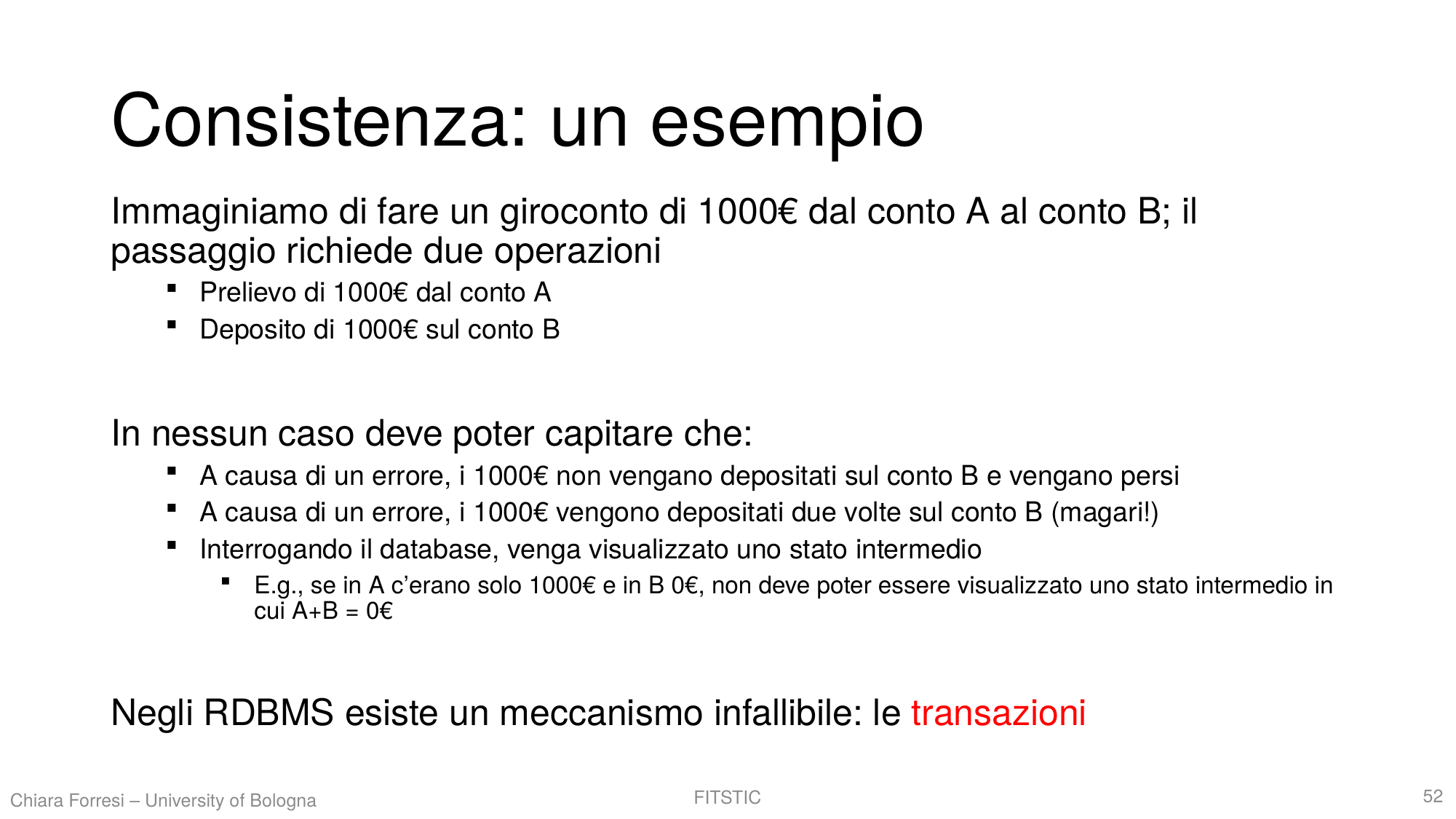

# Consistenza: un esempio
Immaginiamo di fare un giroconto di 1000€ dal conto A al conto B; il passaggio richiede due operazioni
Prelievo di 1000€ dal conto A
Deposito di 1000€ sul conto B

In nessun caso deve poter capitare che:
A causa di un errore, i 1000€ non vengano depositati sul conto B e vengano persi
A causa di un errore, i 1000€ vengono depositati due volte sul conto B (magari!)
Interrogando il database, venga visualizzato uno stato intermedio
E.g., se in A c’erano solo 1000€ e in B 0€, non deve poter essere visualizzato uno stato intermedio in cui A+B = 0€

Negli RDBMS esiste un meccanismo infallibile: le transazioni